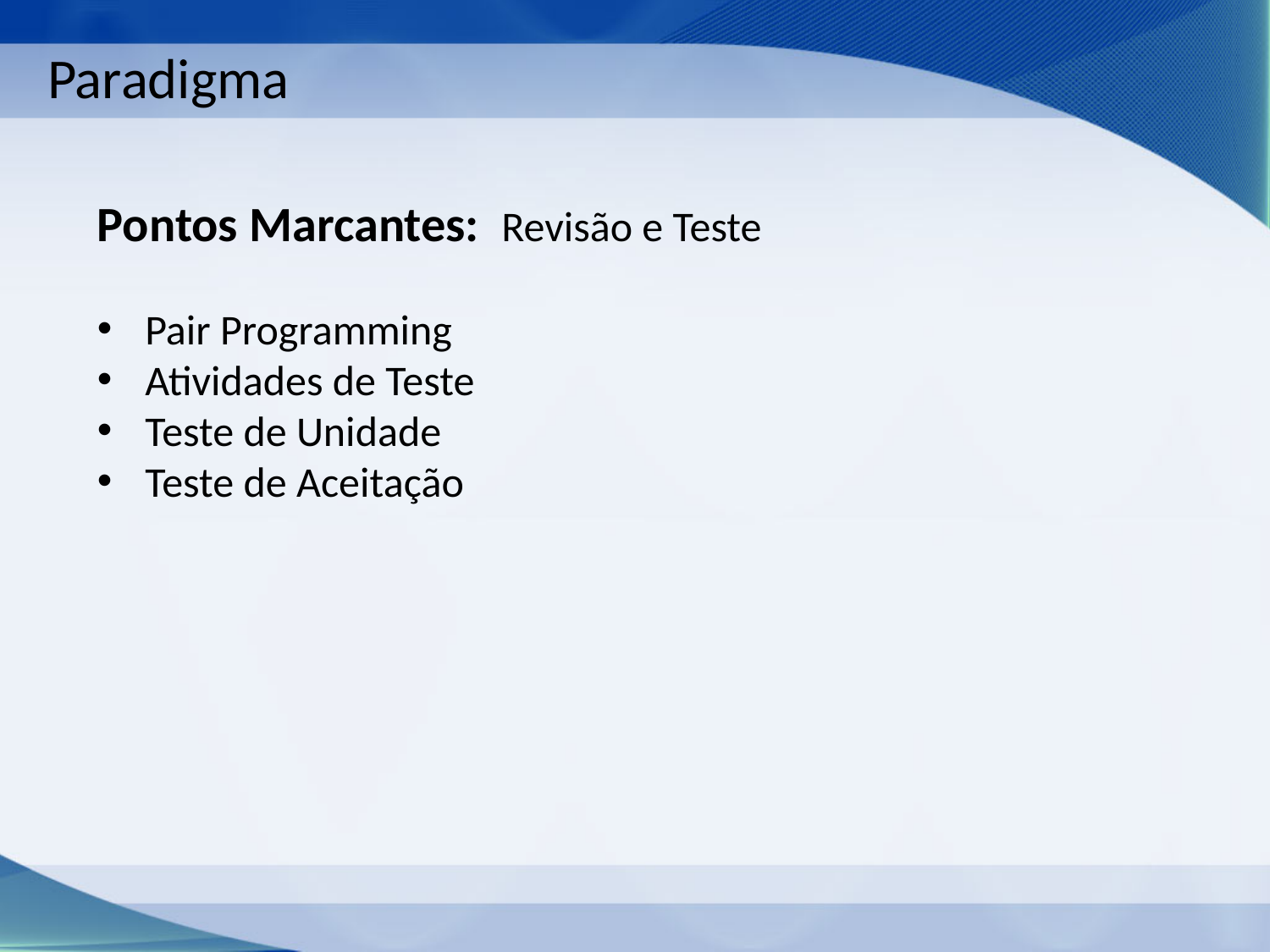

Paradigma
Pontos Marcantes:  Revisão e Teste

Pair Programming
Atividades de Teste
Teste de Unidade
Teste de Aceitação